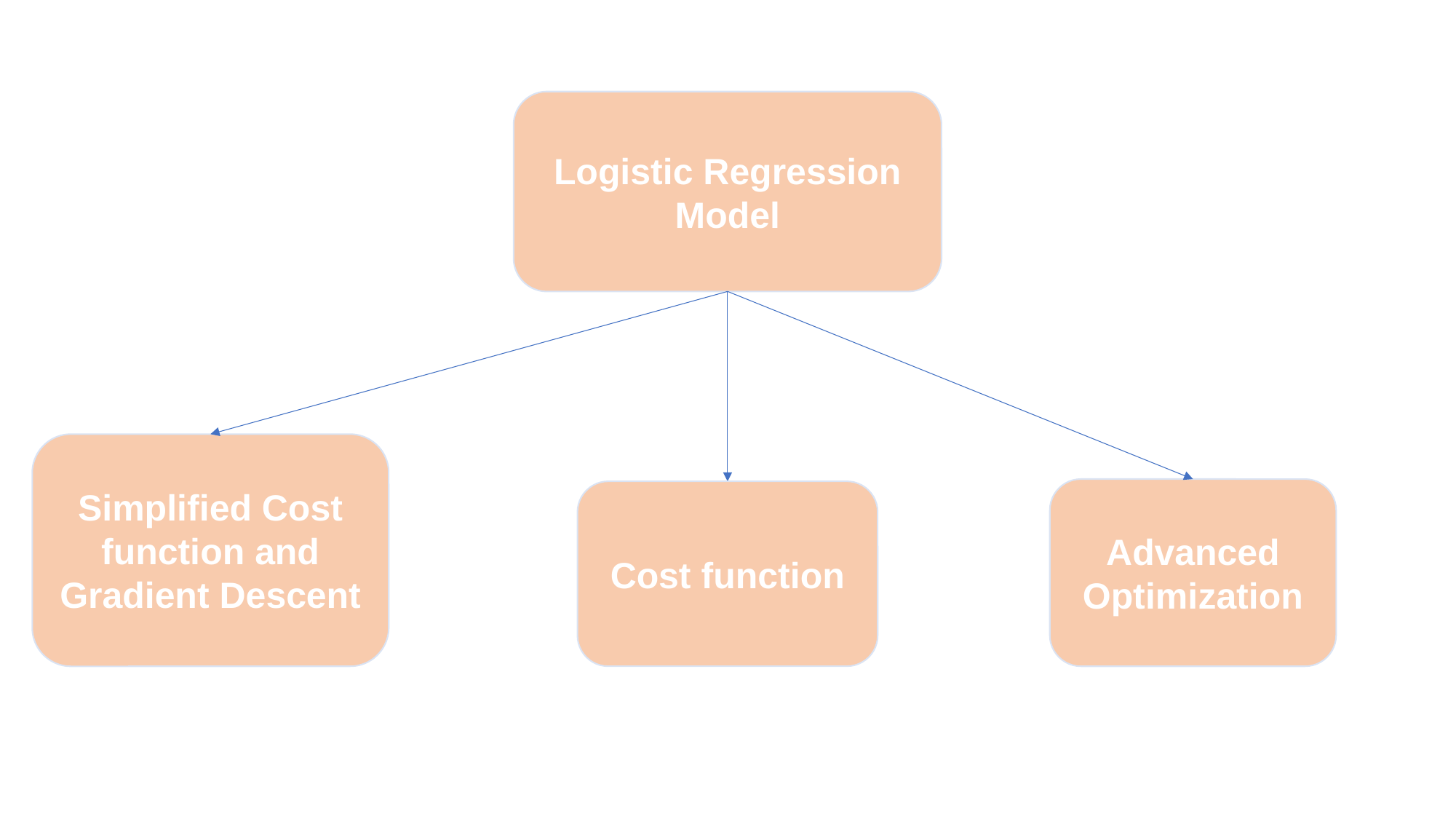

Logistic Regression Model
Simplified Cost function and Gradient Descent
Advanced Optimization
Cost function